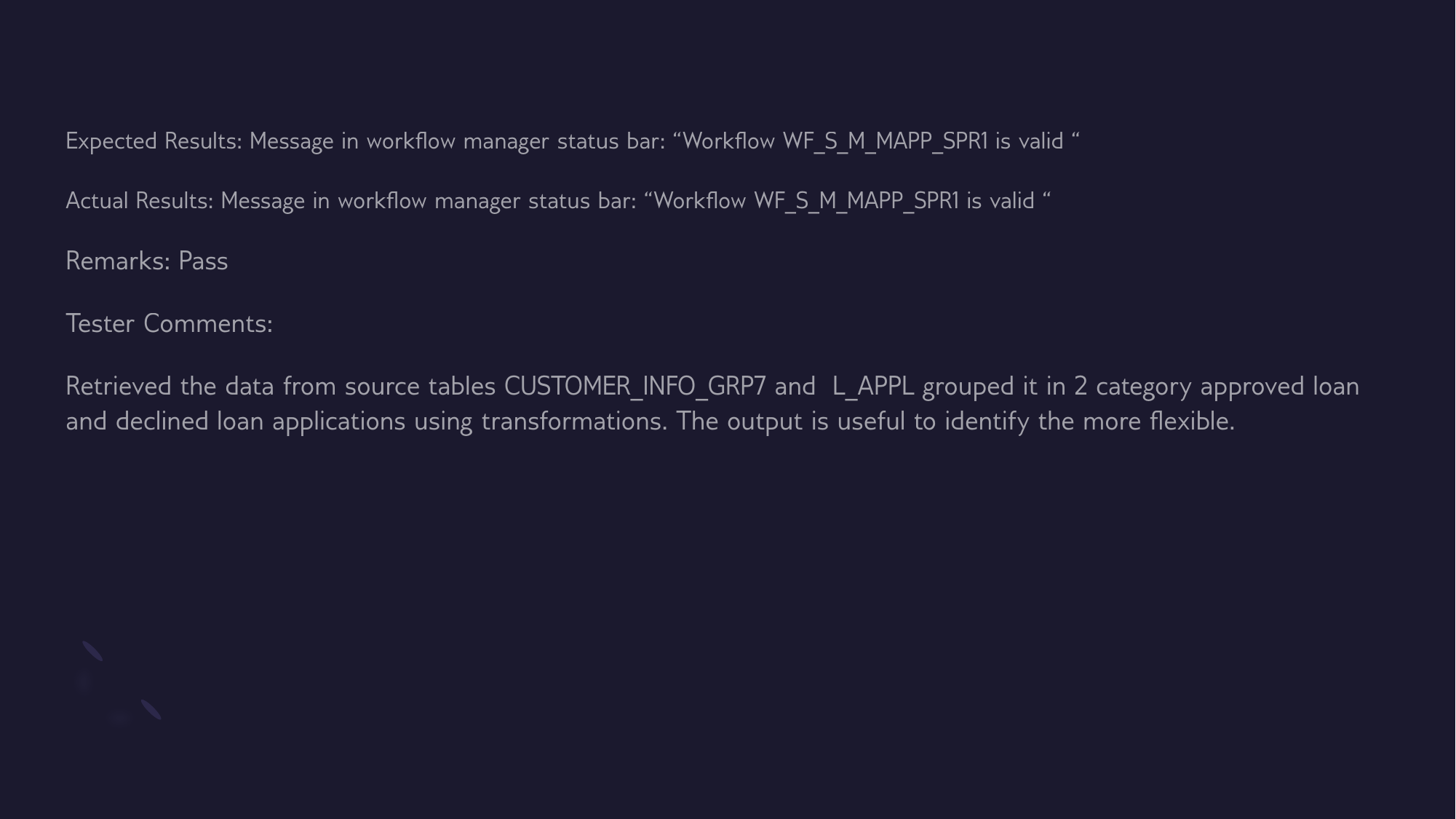

Expected Results: Message in workflow manager status bar: “Workflow WF_S_M_MAPP_SPR1 is valid “
Actual Results: Message in workflow manager status bar: “Workflow WF_S_M_MAPP_SPR1 is valid “
Remarks: Pass
Tester Comments:
Retrieved the data from source tables CUSTOMER_INFO_GRP7 and  L_APPL grouped it in 2 category approved loan and declined loan applications using transformations. The output is useful to identify the more flexible.